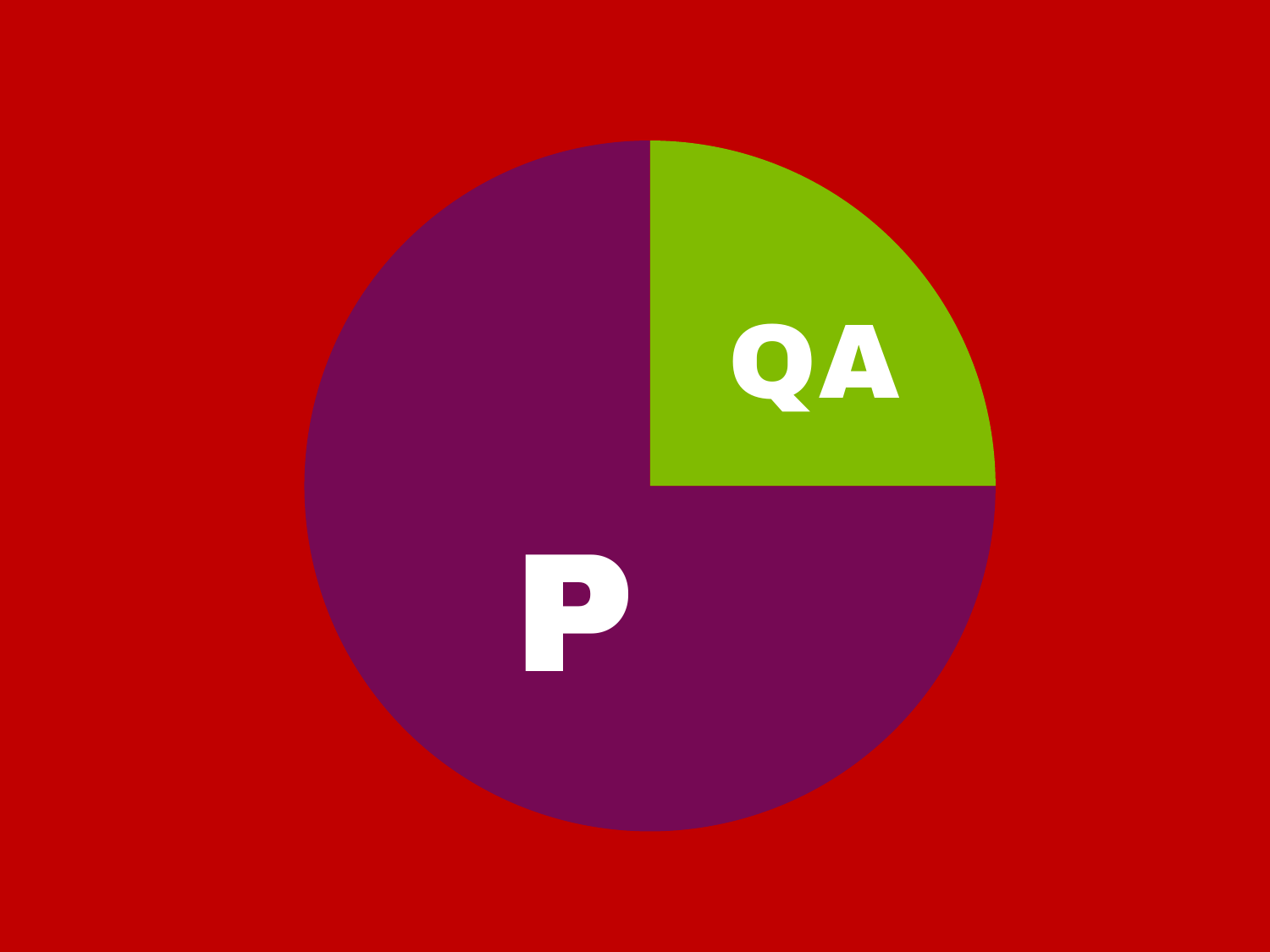

### Chart

| Category |  |
|---|---|
| qa | 2.0 |
| pm | 6.0 |
QA
P